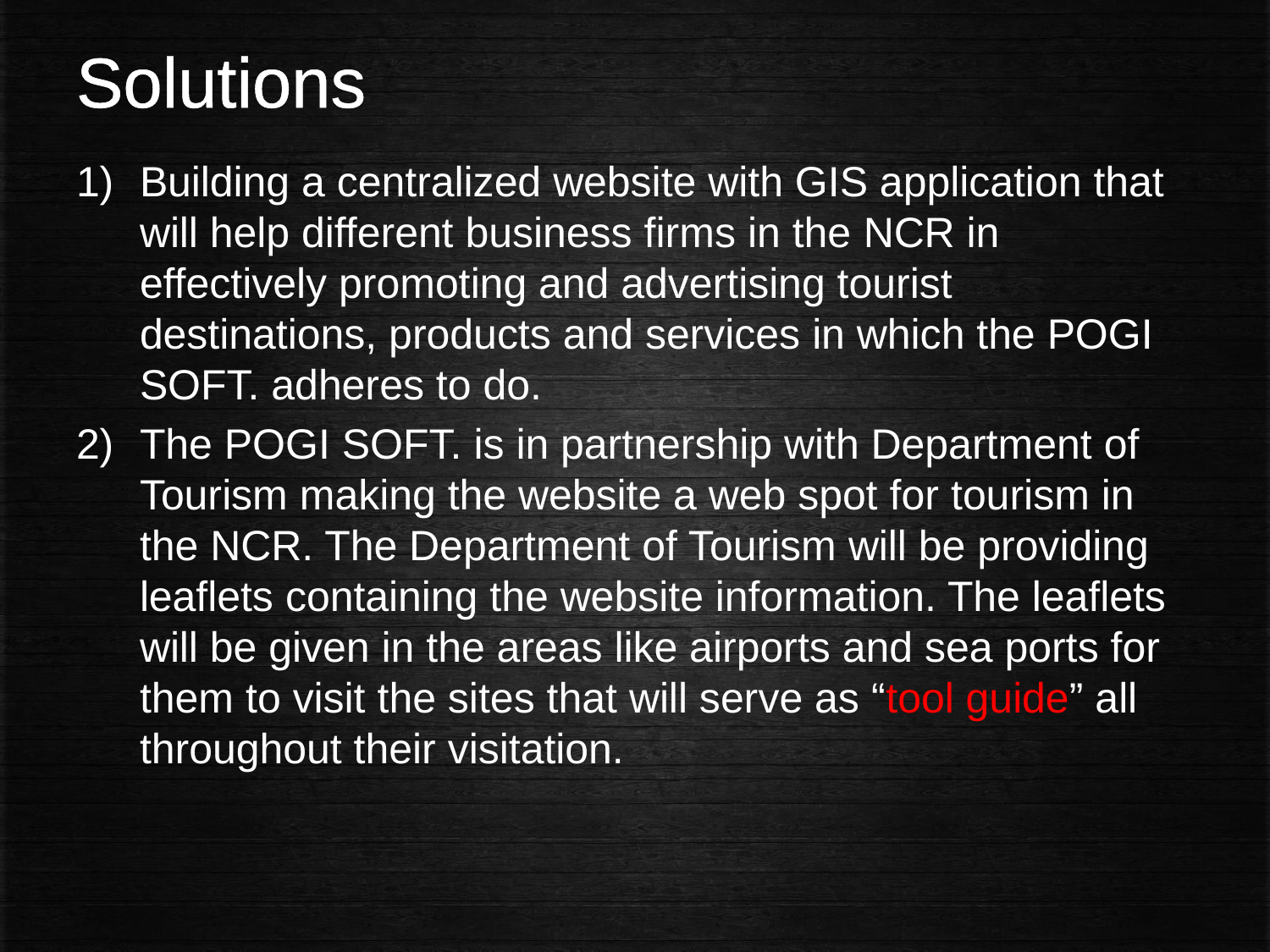

# Solutions
Building a centralized website with GIS application that will help different business firms in the NCR in effectively promoting and advertising tourist destinations, products and services in which the POGI SOFT. adheres to do.
The POGI SOFT. is in partnership with Department of Tourism making the website a web spot for tourism in the NCR. The Department of Tourism will be providing leaflets containing the website information. The leaflets will be given in the areas like airports and sea ports for them to visit the sites that will serve as “tool guide” all throughout their visitation.